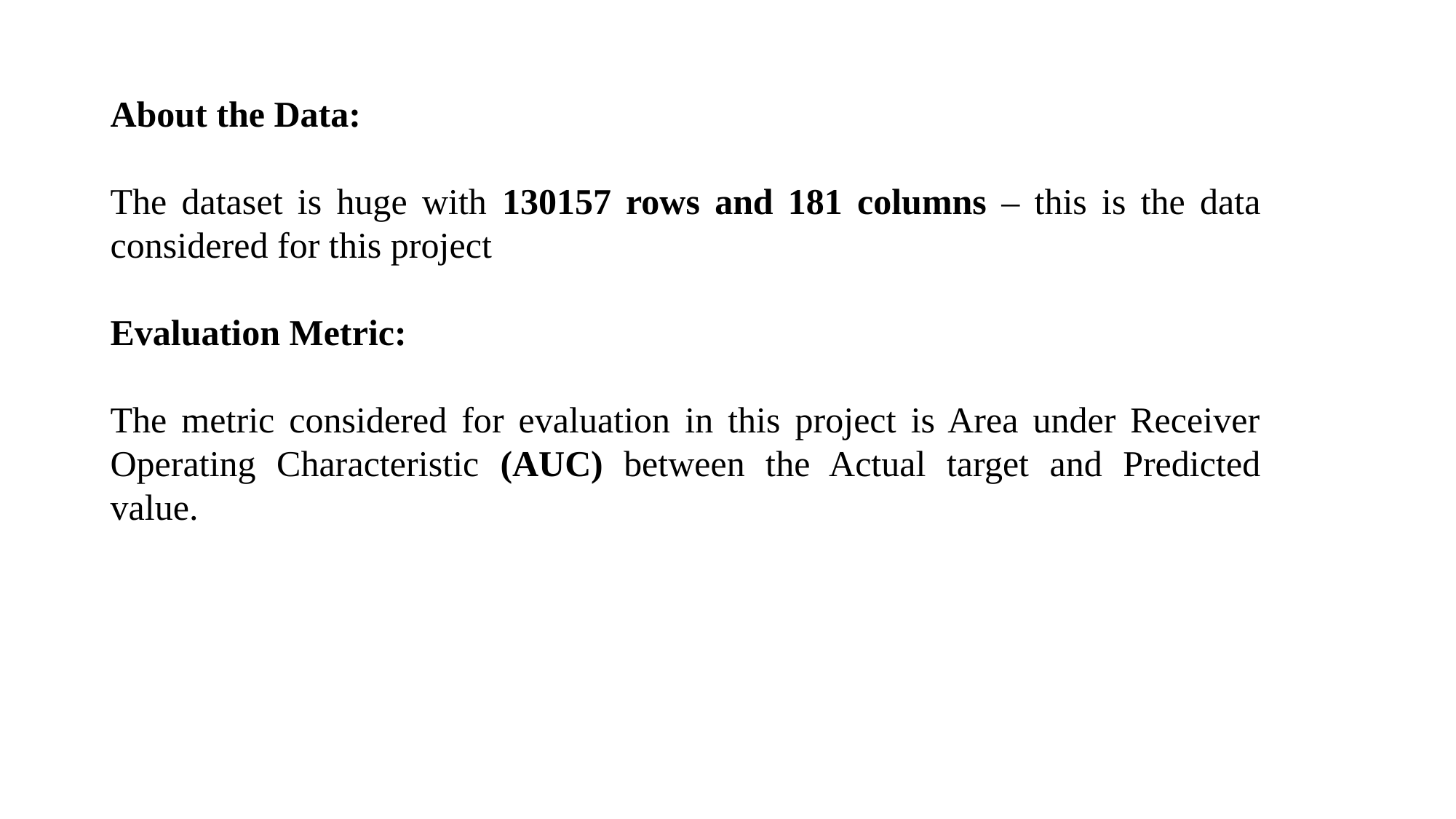

About the Data:

The dataset is huge with 130157 rows and 181 columns – this is the data considered for this project

Evaluation Metric:

The metric considered for evaluation in this project is Area under Receiver Operating Characteristic (AUC) between the Actual target and Predicted value.